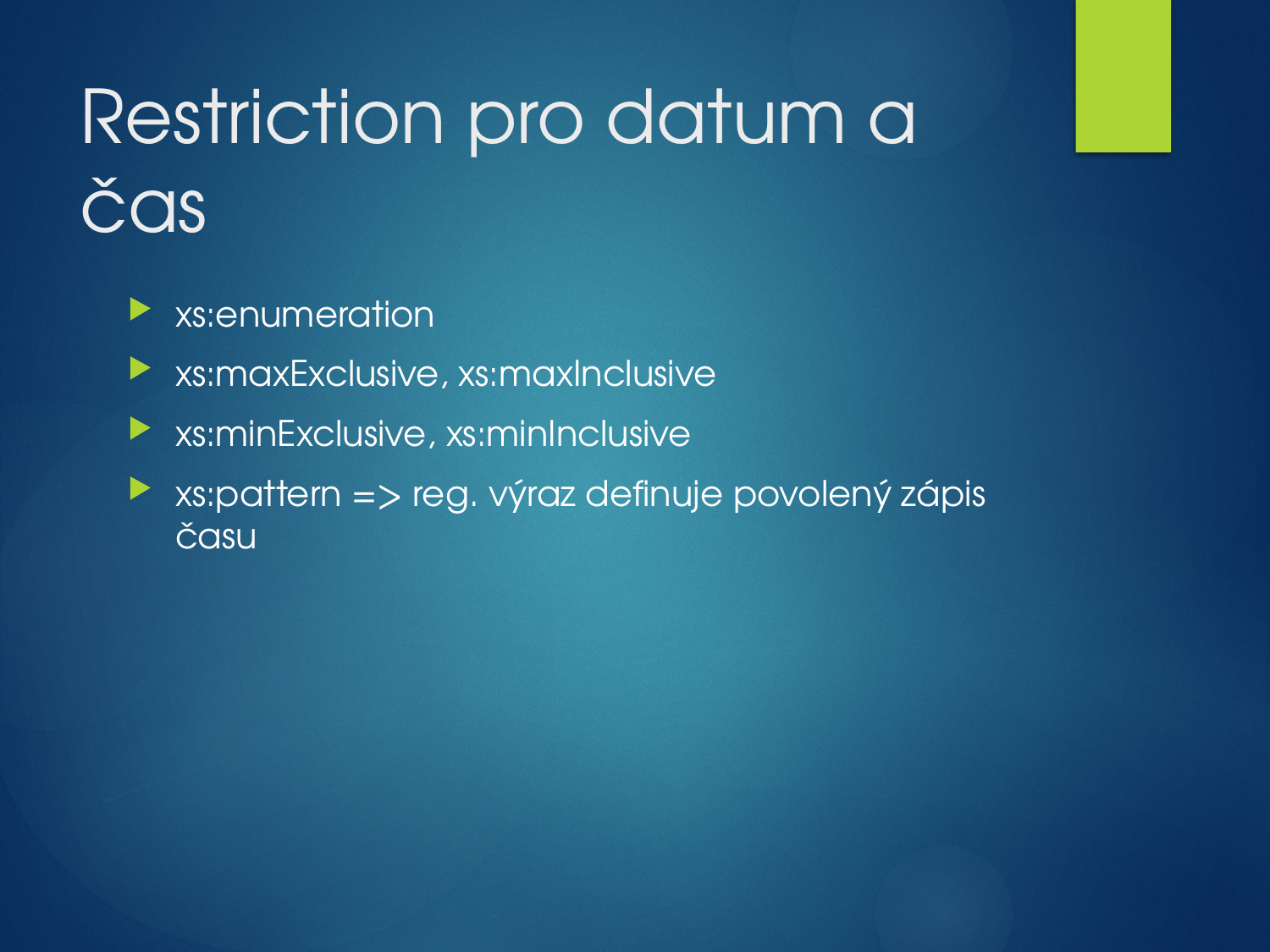

# Restriction pro datum a čas
xs:enumeration
xs:maxExclusive, xs:maxInclusive
xs:minExclusive, xs:minInclusive
xs:pattern => reg. výraz definuje povolený zápis času